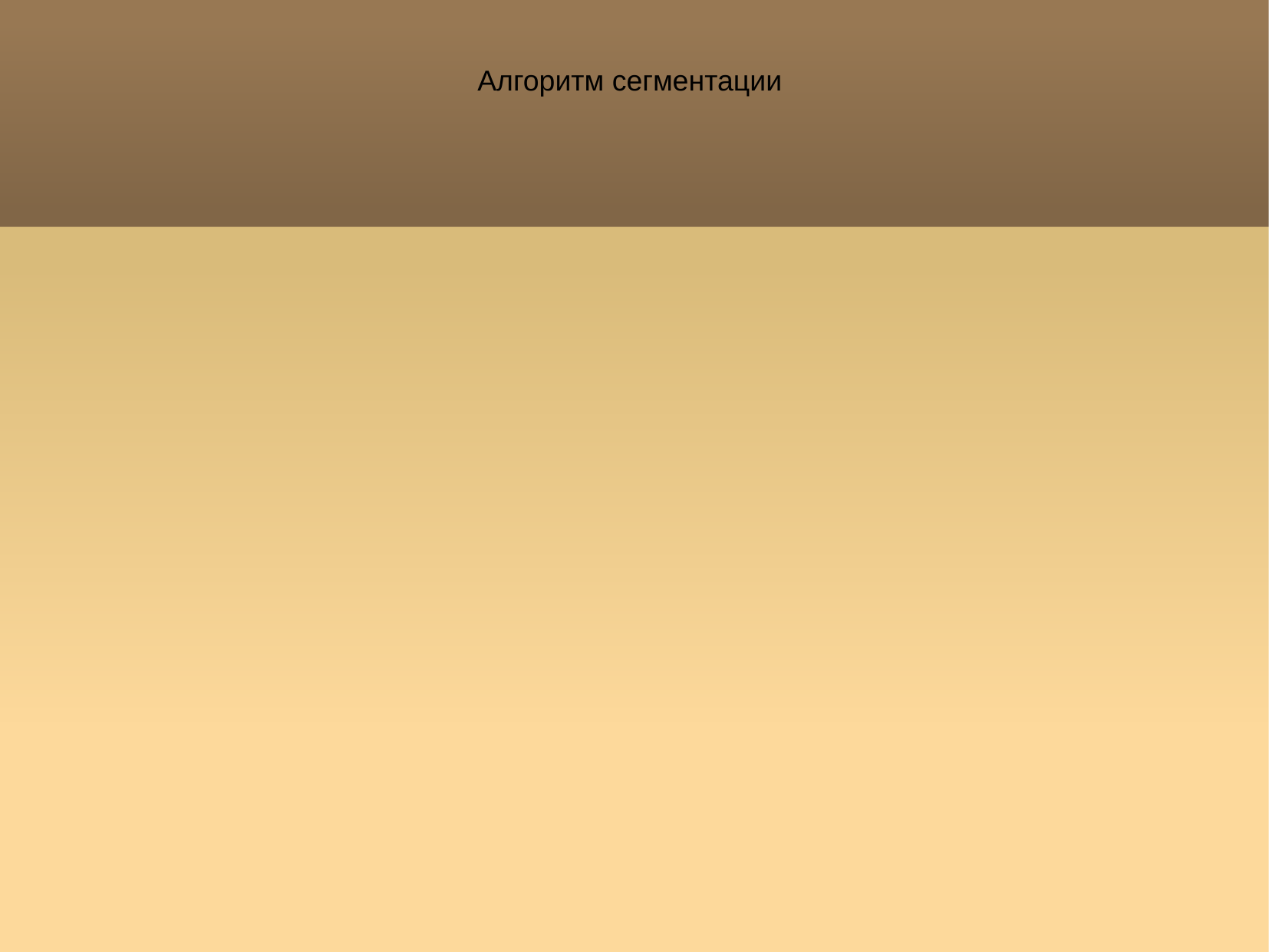

Алгоритм сегментации
Для сегментации нами используется алгоритм на графах. Его преимуществом является то, что он работает относительно быстро по сравнению с другими алгоритмами сегментации, что позволит в дальнейшем использовать его для обработки непрерывного потока изображений.